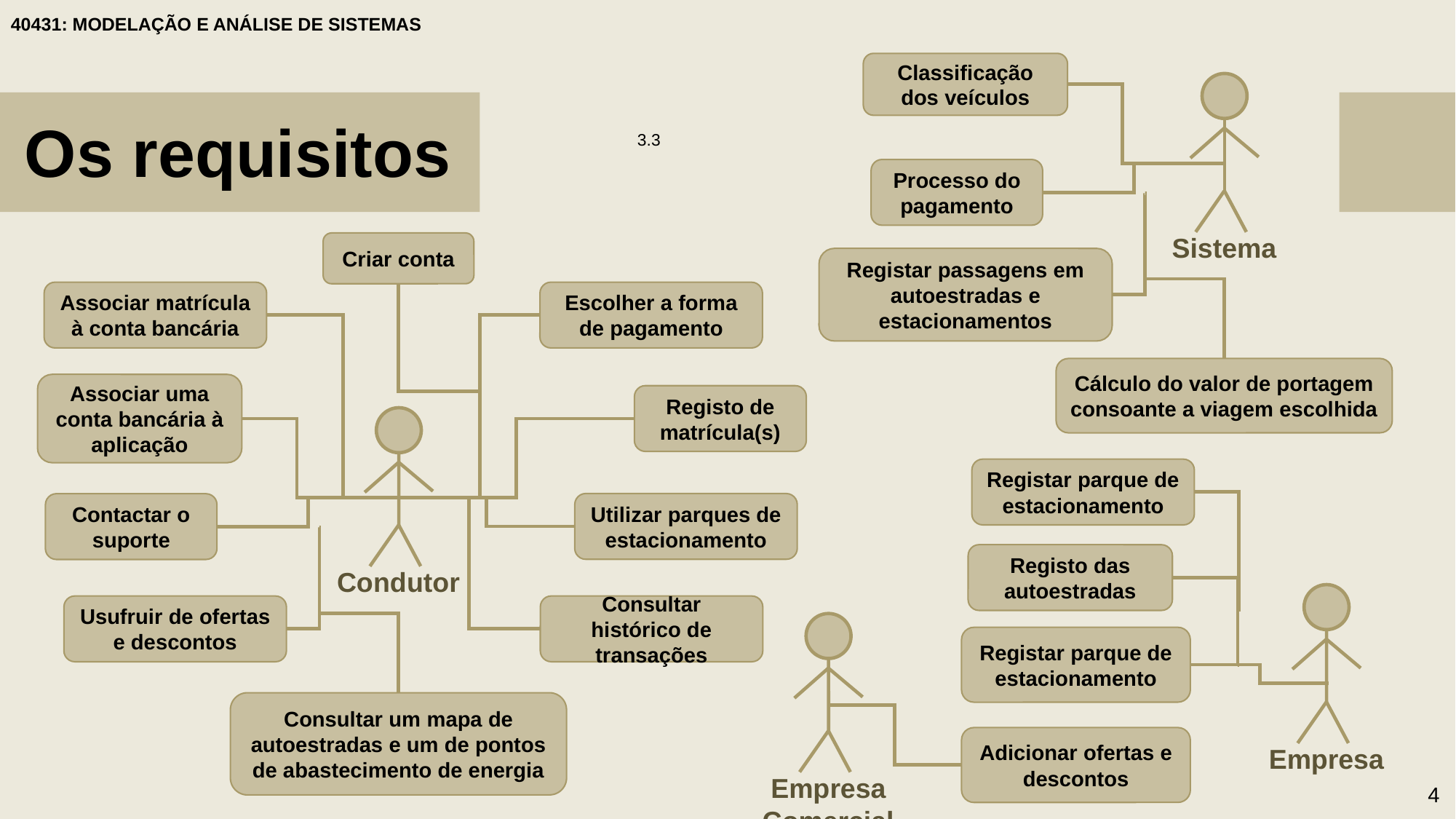

40431: MODELAÇÃO E ANÁLISE DE SISTEMAS
Classificação dos veículos

Sistema

Os requisitos
3.3
Processo do pagamento
Criar conta
Registar passagens em autoestradas e estacionamentos
Associar matrícula à conta bancária
Escolher a forma de pagamento
Cálculo do valor de portagem consoante a viagem escolhida
Associar uma conta bancária à aplicação
Registo de matrícula(s)

Condutor
Registar parque de estacionamento
Utilizar parques de estacionamento
Contactar o suporte
Registo das autoestradas

Empresa
Usufruir de ofertas e descontos
Consultar histórico de transações

Empresa Comercial
Registar parque de estacionamento
Consultar um mapa de autoestradas e um de pontos de abastecimento de energia
Adicionar ofertas e descontos
4